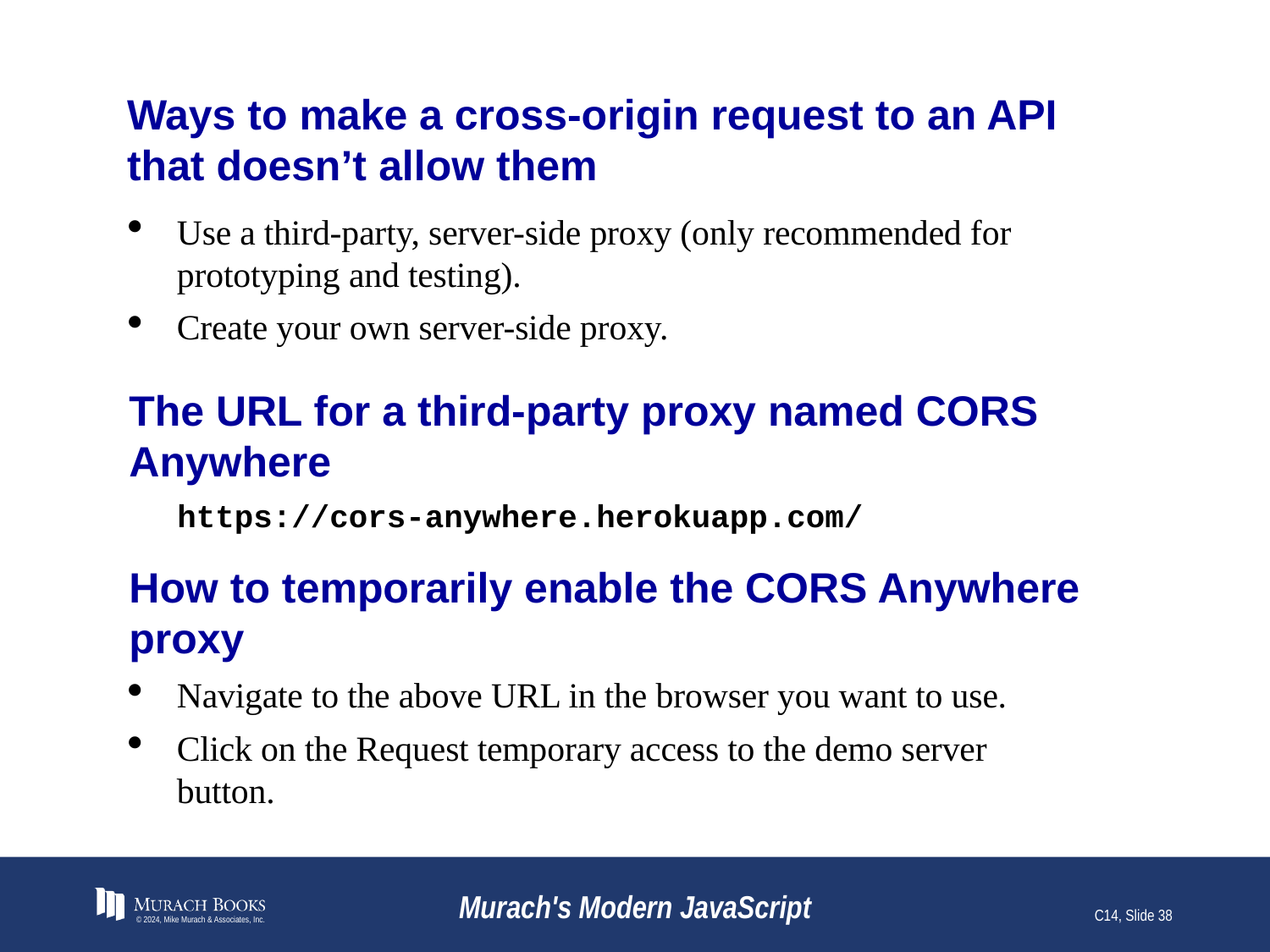

# Ways to make a cross-origin request to an API that doesn’t allow them
Use a third-party, server-side proxy (only recommended for prototyping and testing).
Create your own server-side proxy.
The URL for a third-party proxy named CORS Anywhere
https://cors-anywhere.herokuapp.com/
How to temporarily enable the CORS Anywhere proxy
Navigate to the above URL in the browser you want to use.
Click on the Request temporary access to the demo server button.

© 2024, Mike Murach & Associates, Inc.
Murach's Modern JavaScript

C14, Slide 38